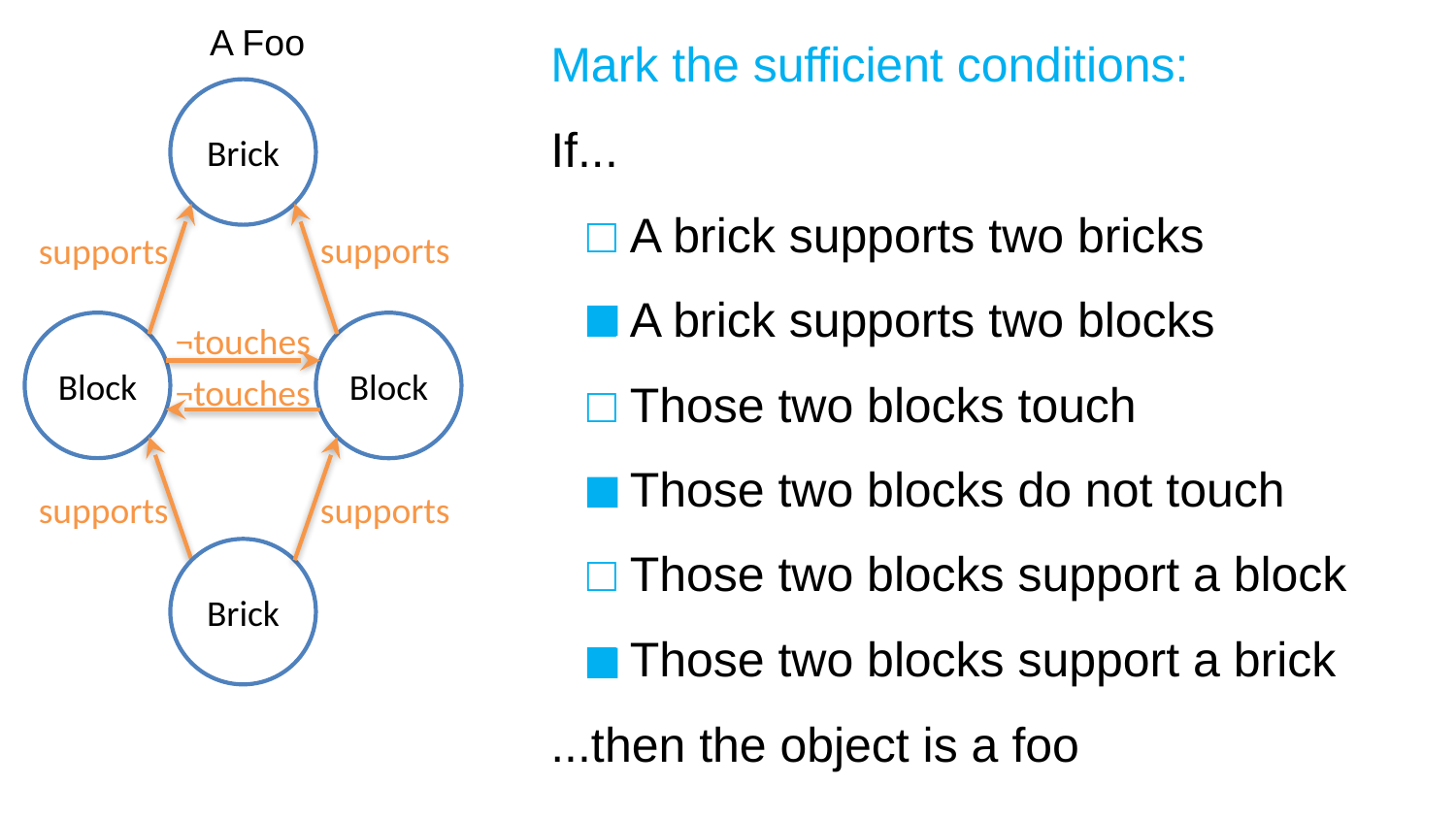

Mark the sufficient conditions:
If...
	□ A brick supports two bricks
	□ A brick supports two blocks
	□ Those two blocks touch
	□ Those two blocks do not touch
	□ Those two blocks support a block
	□ Those two blocks support a brick
...then the object is a foo
A Foo
Brick
supports
supports

¬touches
Block
Block
¬touches

supports
supports
Brick